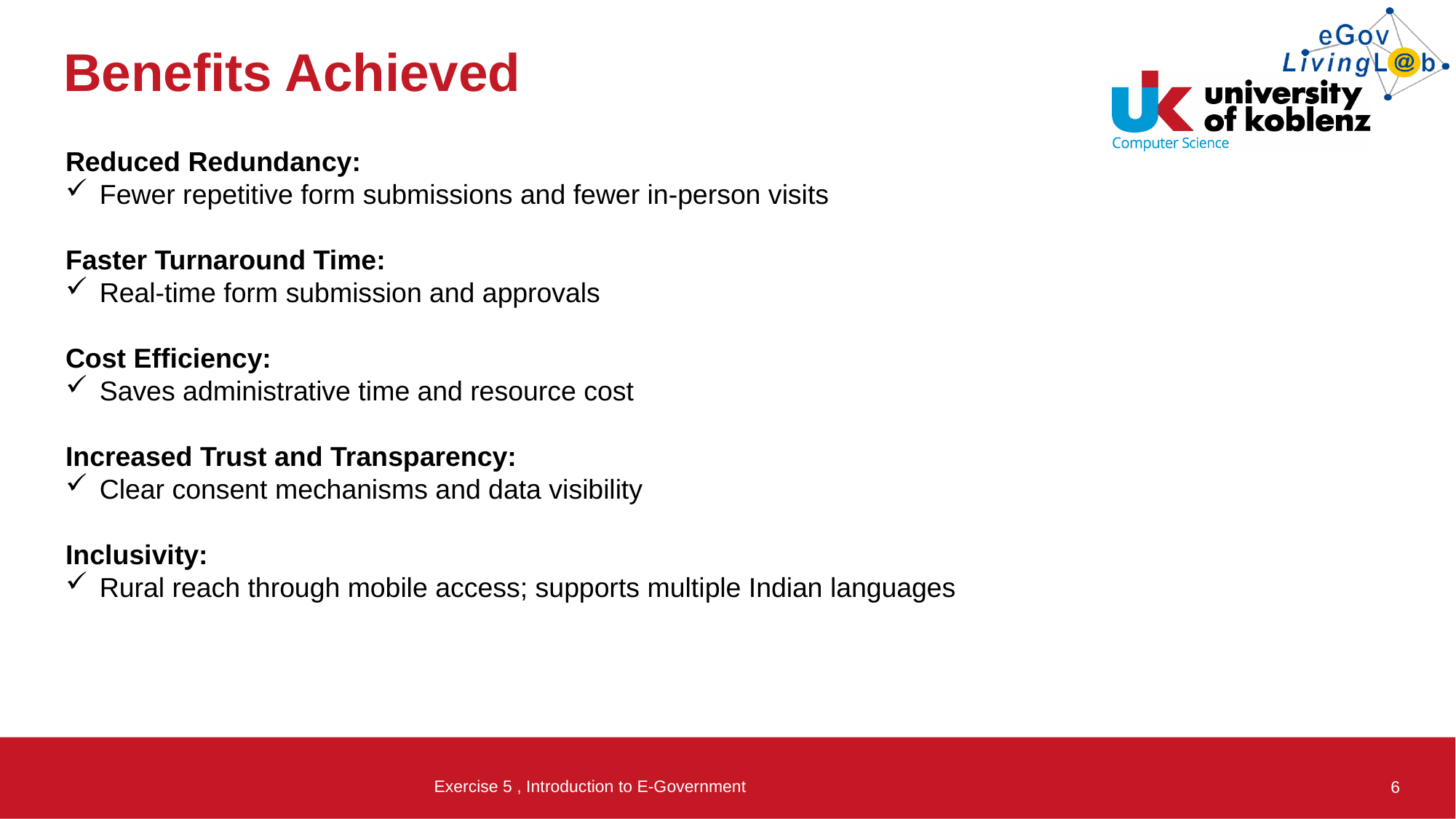

# Benefits Achieved
Reduced Redundancy:
Fewer repetitive form submissions and fewer in-person visits

Faster Turnaround Time:
Real-time form submission and approvals

Cost Efficiency:
Saves administrative time and resource cost

Increased Trust and Transparency:
Clear consent mechanisms and data visibility

Inclusivity:
Rural reach through mobile access; supports multiple Indian languages

Exercise 5 , Introduction to E-Government
6